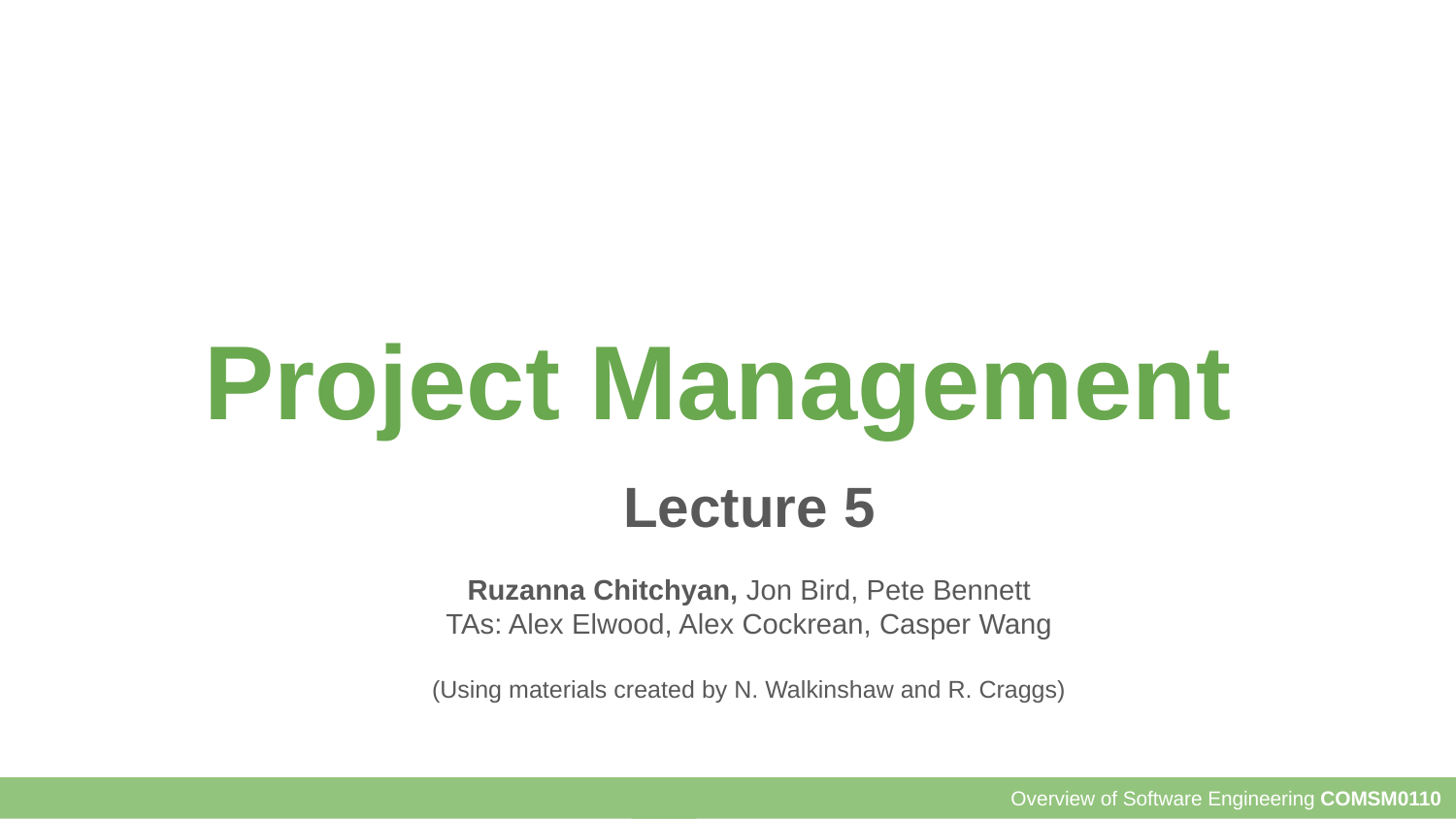

# Project Management
Lecture 5

Ruzanna Chitchyan, Jon Bird, Pete Bennett
TAs: Alex Elwood, Alex Cockrean, Casper Wang

(Using materials created by N. Walkinshaw and R. Craggs)